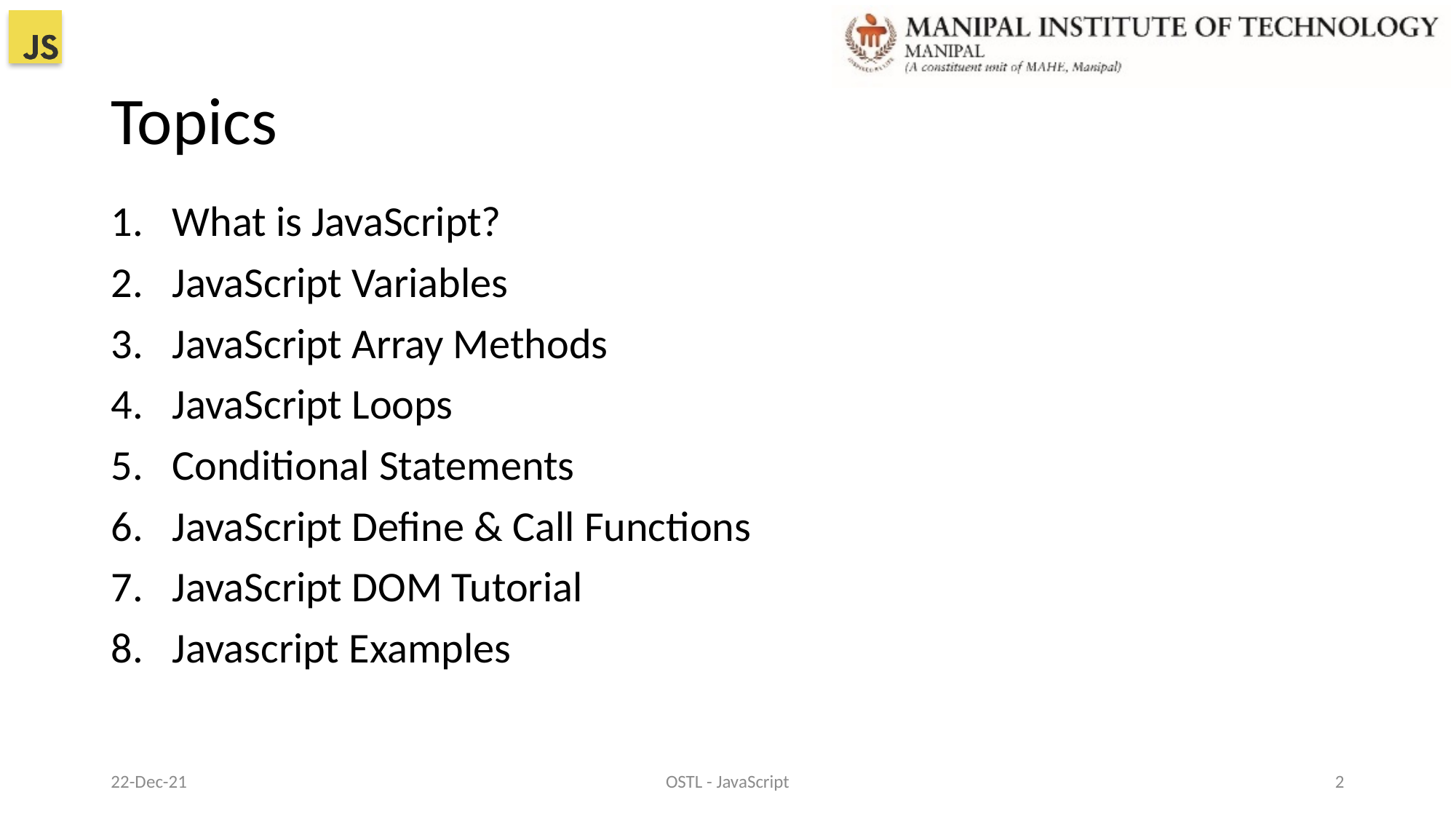

# Topics
What is JavaScript?
JavaScript Variables
JavaScript Array Methods
JavaScript Loops
Conditional Statements
JavaScript Define & Call Functions
JavaScript DOM Tutorial
Javascript Examples

22-Dec-21
OSTL - JavaScript
2